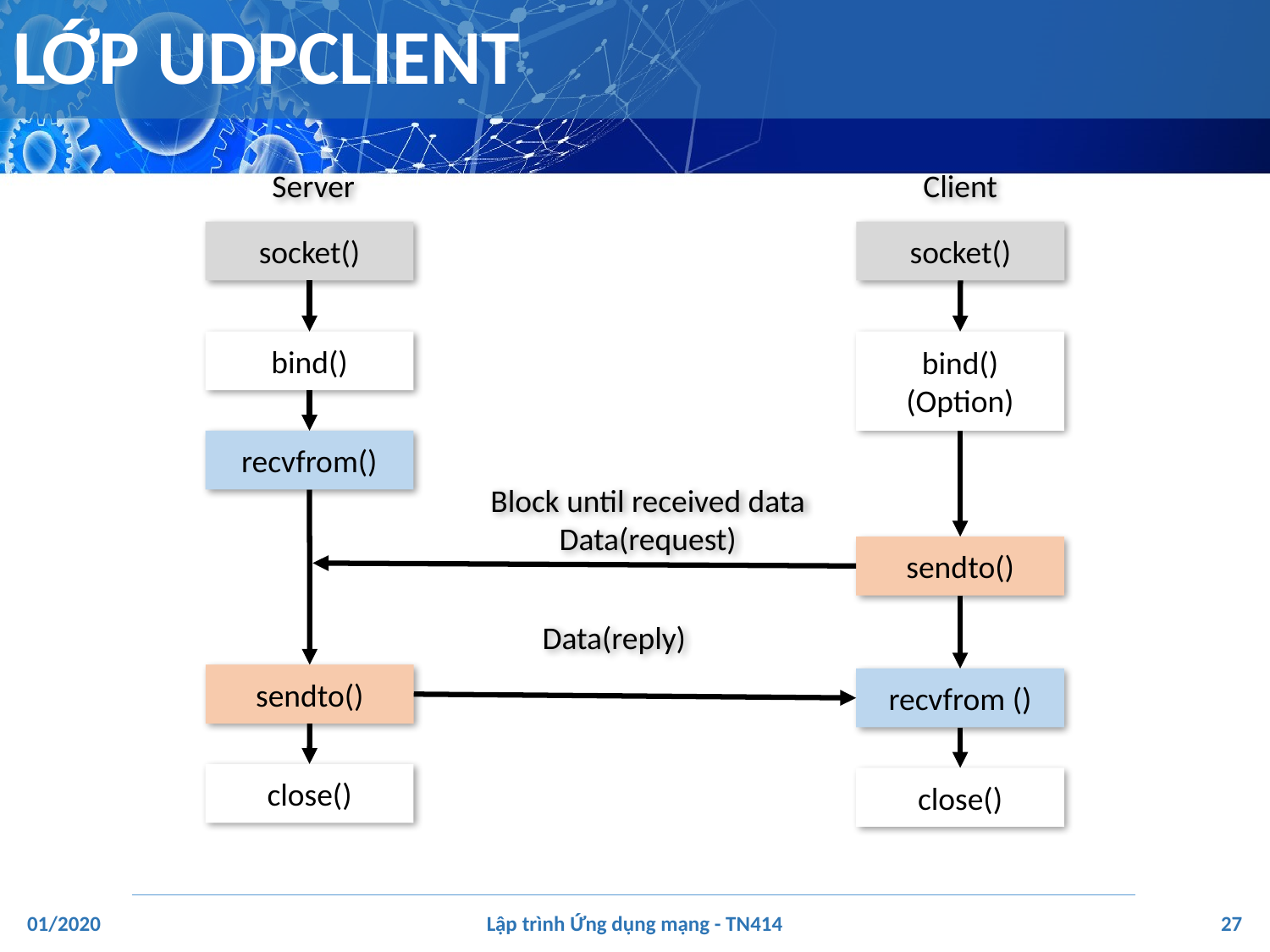

# LỚP UDPCLIENT
Server
Client
socket()
socket()
bind()
bind()
(Option)
recvfrom()
Block until received data
Data(request)
sendto()
Data(reply)
sendto()
recvfrom ()
close()
close()
27
01/2020
Lập trình Ứng dụng mạng - TN414